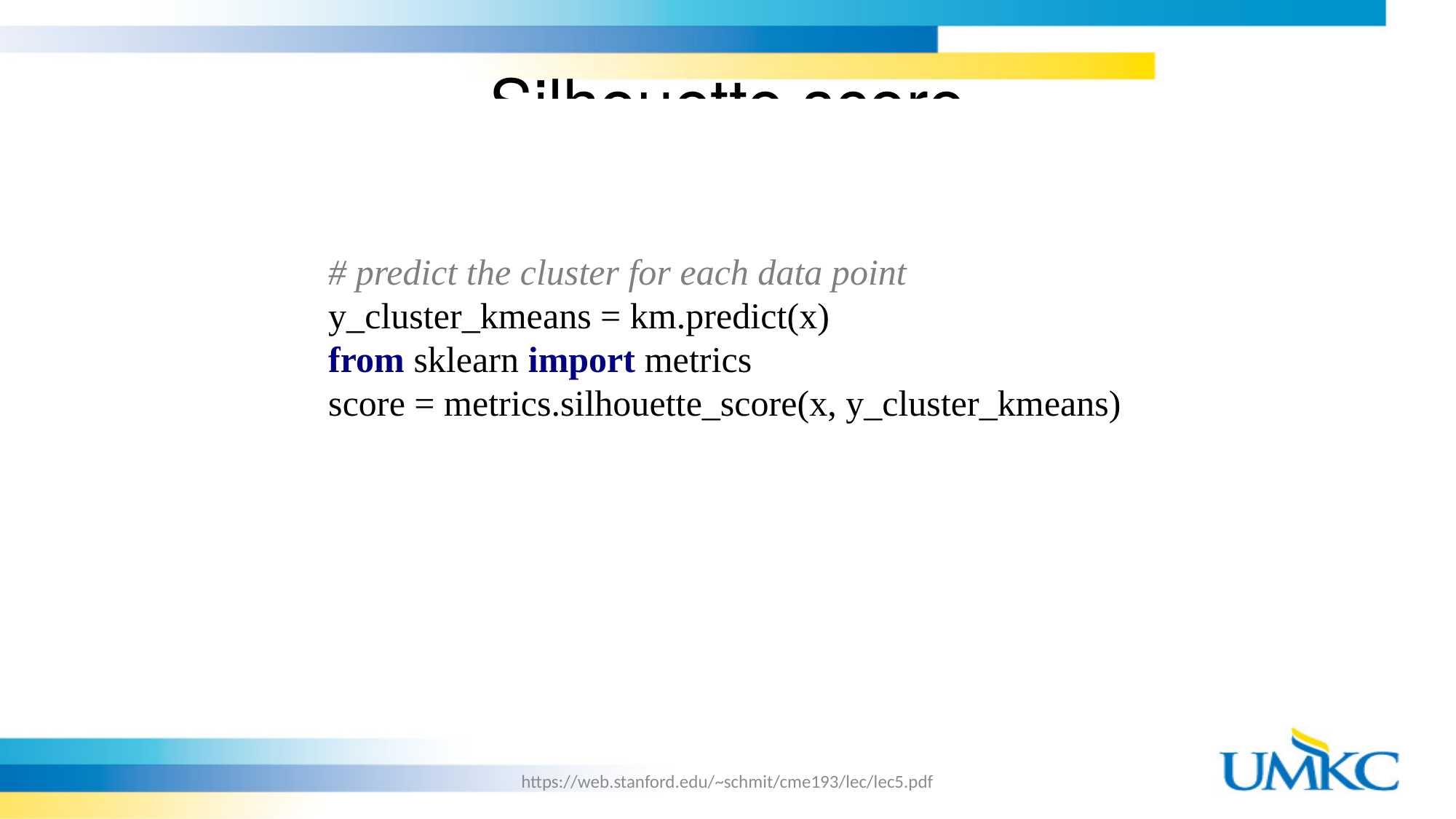

# Silhouette score
# predict the cluster for each data point y_cluster_kmeans = km.predict(x) from sklearn import metrics score = metrics.silhouette_score(x, y_cluster_kmeans)
https://web.stanford.edu/~schmit/cme193/lec/lec5.pdf